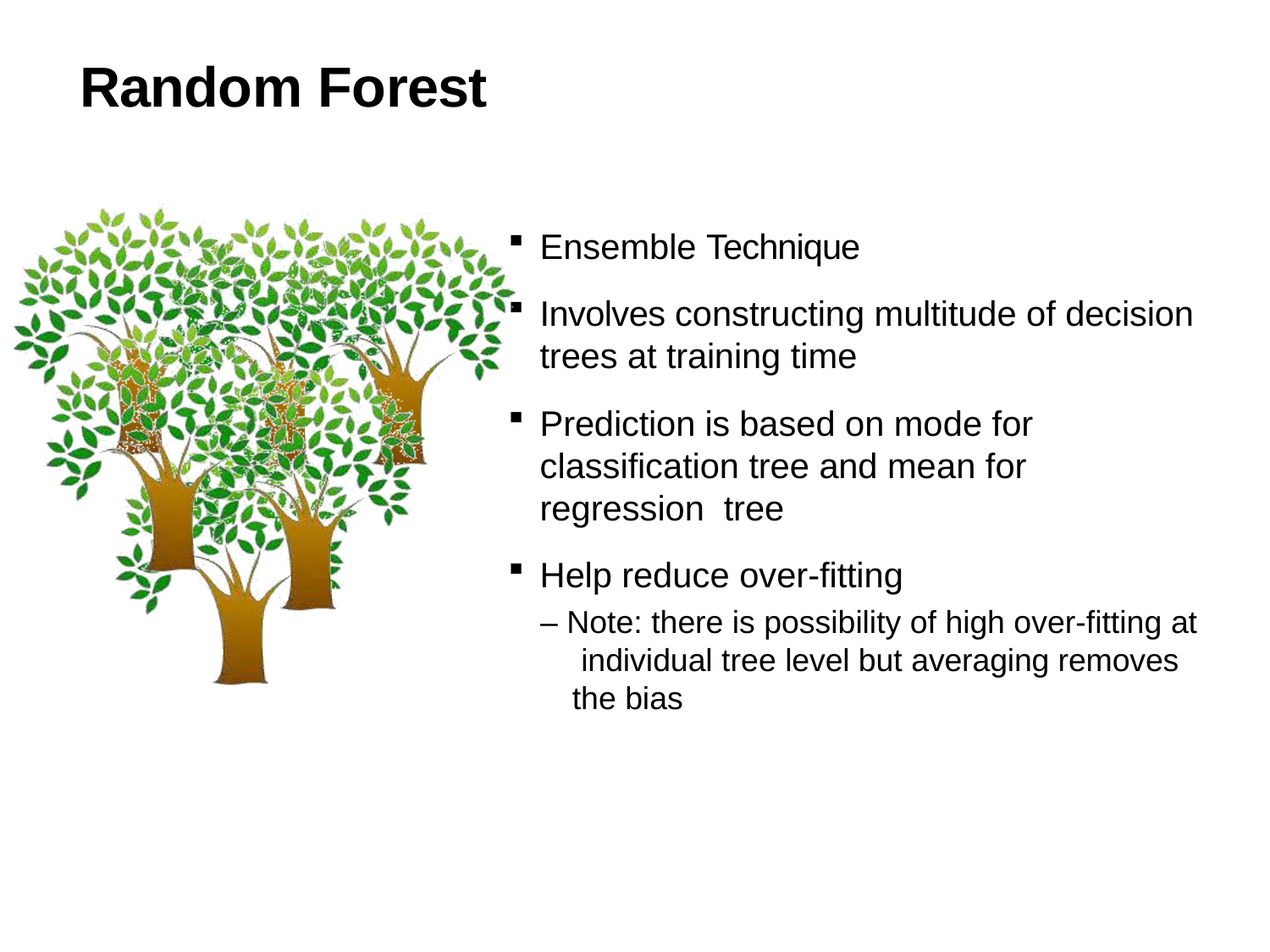

# Random Forest
Ensemble Technique
Involves constructing multitude of decision
trees at training time
Prediction is based on mode for  classification tree and mean for regression  tree
Help reduce over-fitting
– Note: there is possibility of high over-fitting at  individual tree level but averaging removes  the bias